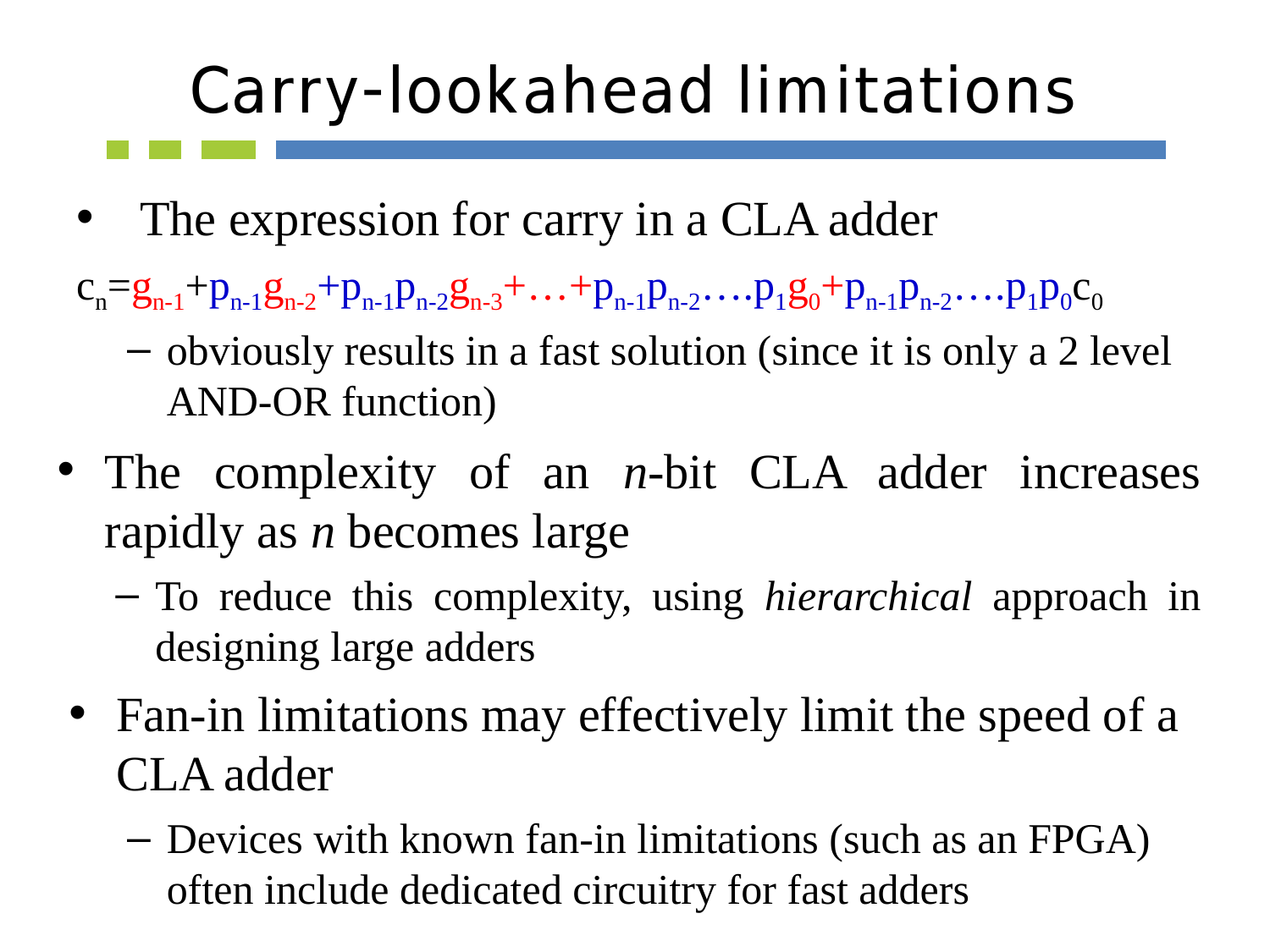

# Carry-lookahead limitations
The expression for carry in a CLA adder
cn=gn-1+pn-1gn-2+pn-1pn-2gn-3+…+pn-1pn-2….p1g0+pn-1pn-2….p1p0c0

obviously results in a fast solution (since it is only a 2 level AND-OR function)
The complexity of an n-bit CLA adder increases rapidly as n becomes large
To reduce this complexity, using hierarchical approach in designing large adders
Fan-in limitations may effectively limit the speed of a CLA adder
Devices with known fan-in limitations (such as an FPGA) often include dedicated circuitry for fast adders